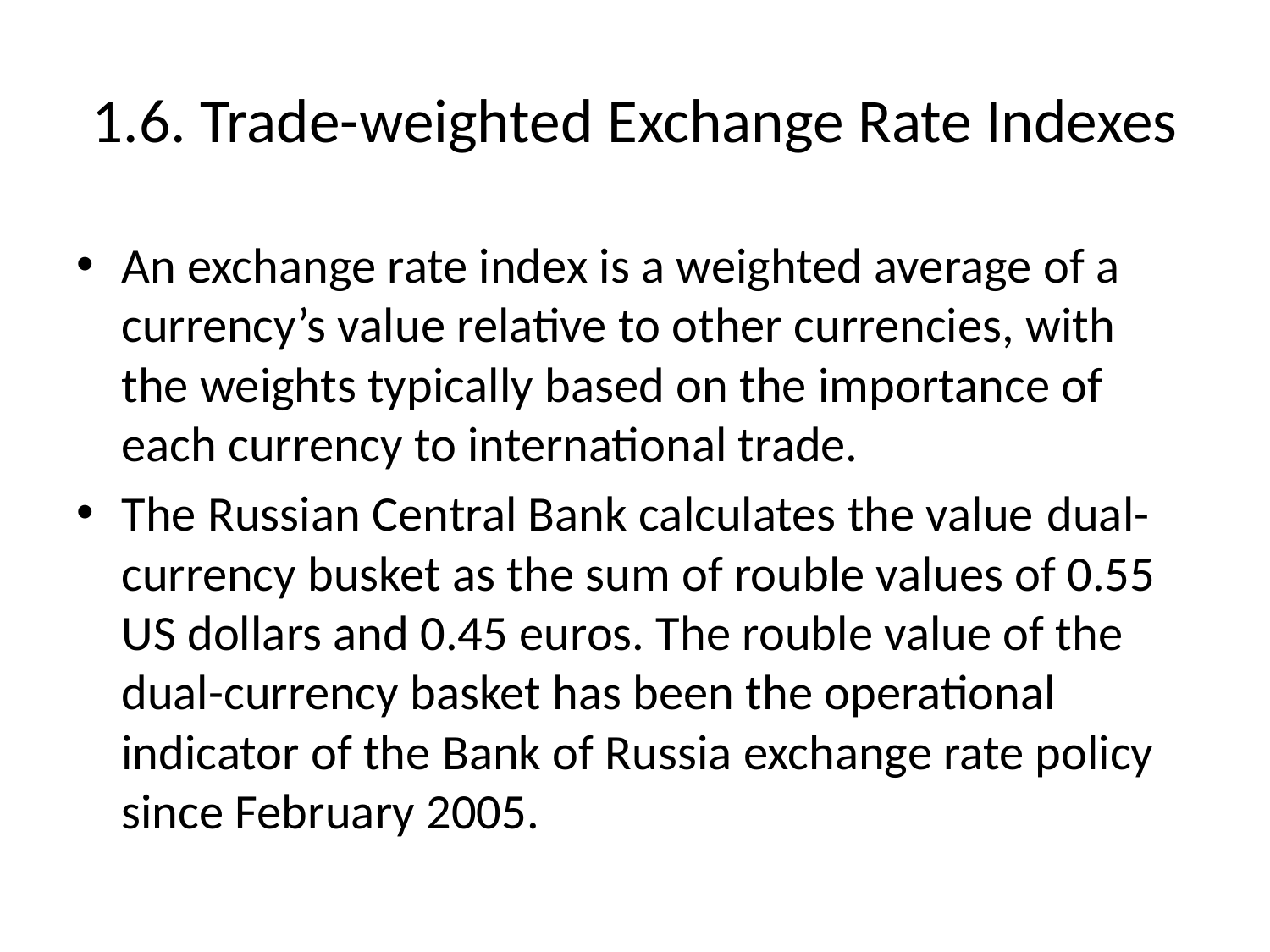

# 1.6. Trade-weighted Exchange Rate Indexes
An exchange rate index is a weighted average of a currency’s value relative to other currencies, with the weights typically based on the importance of each currency to international trade.
The Russian Central Bank calculates the value dual-currency busket as the sum of rouble values of 0.55 US dollars and 0.45 euros. The rouble value of the dual-currency basket has been the operational indicator of the Bank of Russia exchange rate policy since February 2005.